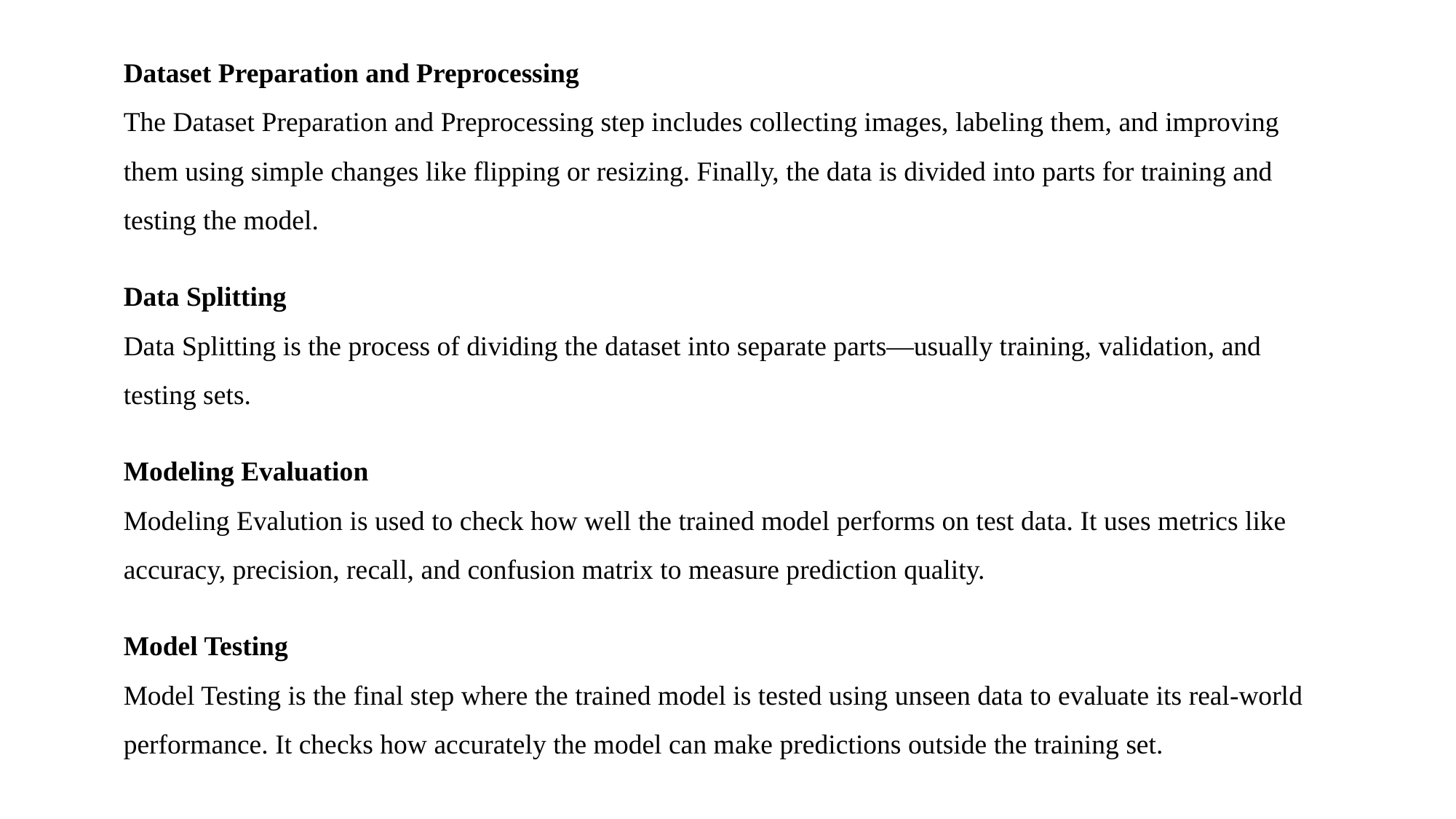

Dataset Preparation and Preprocessing
The Dataset Preparation and Preprocessing step includes collecting images, labeling them, and improving them using simple changes like flipping or resizing. Finally, the data is divided into parts for training and testing the model.

Data Splitting
Data Splitting is the process of dividing the dataset into separate parts—usually training, validation, and testing sets.

Modeling Evaluation
Modeling Evalution is used to check how well the trained model performs on test data. It uses metrics like accuracy, precision, recall, and confusion matrix to measure prediction quality.

Model Testing
Model Testing is the final step where the trained model is tested using unseen data to evaluate its real-world performance. It checks how accurately the model can make predictions outside the training set.